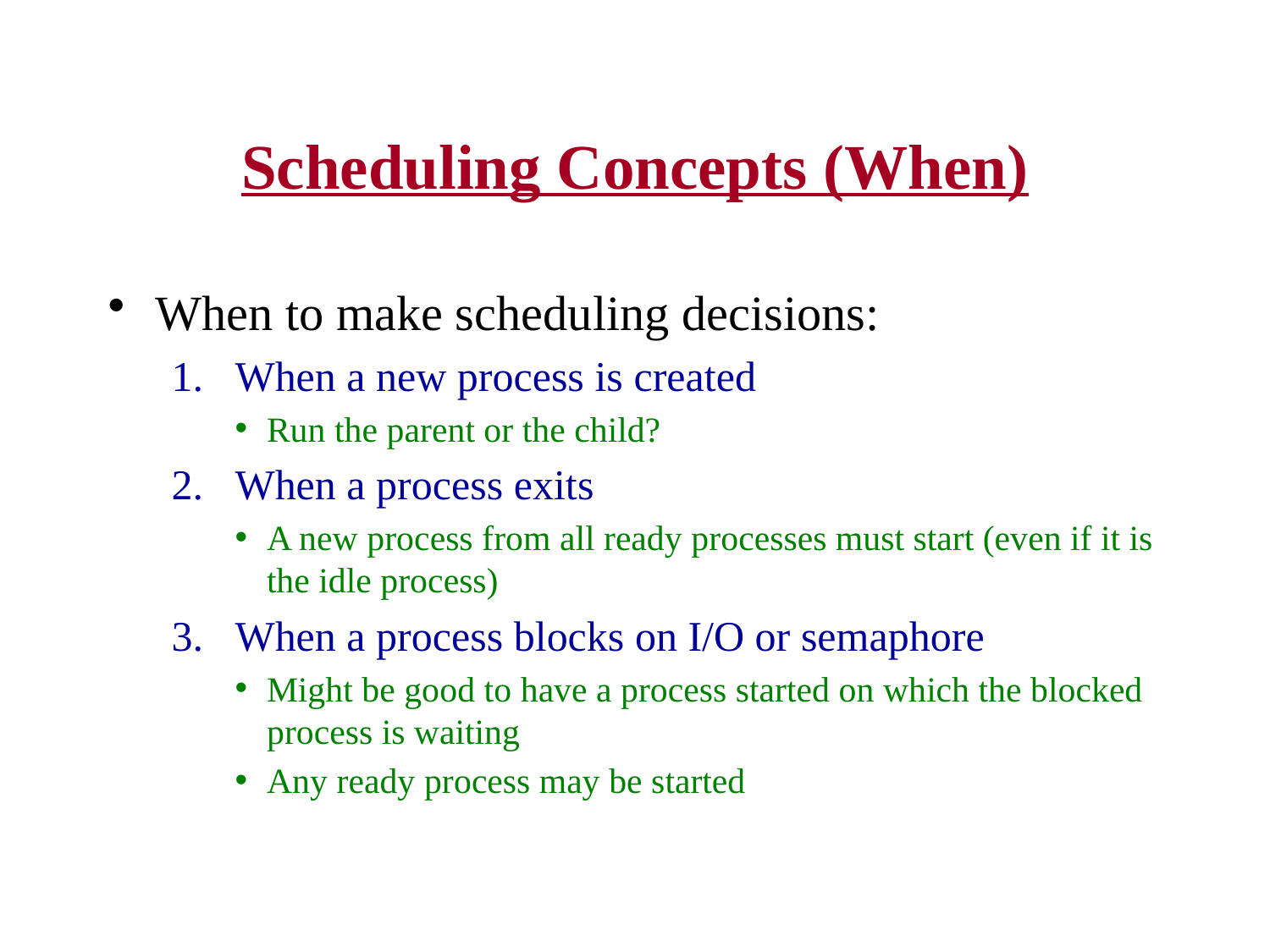

# Scheduling Concepts (When)
When to make scheduling decisions:
When a new process is created
Run the parent or the child?
When a process exits
A new process from all ready processes must start (even if it is the idle process)
When a process blocks on I/O or semaphore
Might be good to have a process started on which the blocked process is waiting
Any ready process may be started